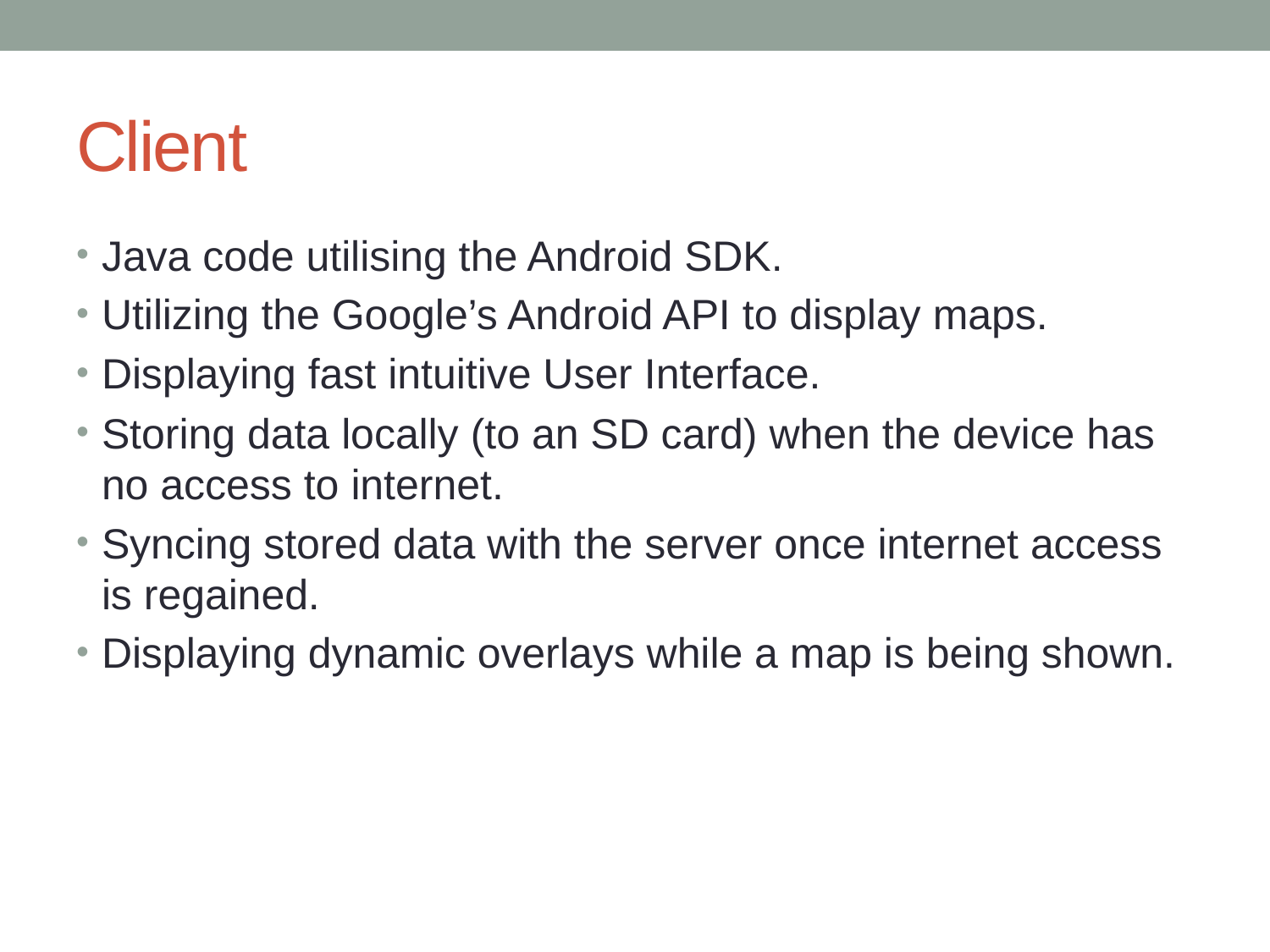

# Client
Java code utilising the Android SDK.
Utilizing the Google’s Android API to display maps.
Displaying fast intuitive User Interface.
Storing data locally (to an SD card) when the device has no access to internet.
Syncing stored data with the server once internet access is regained.
Displaying dynamic overlays while a map is being shown.